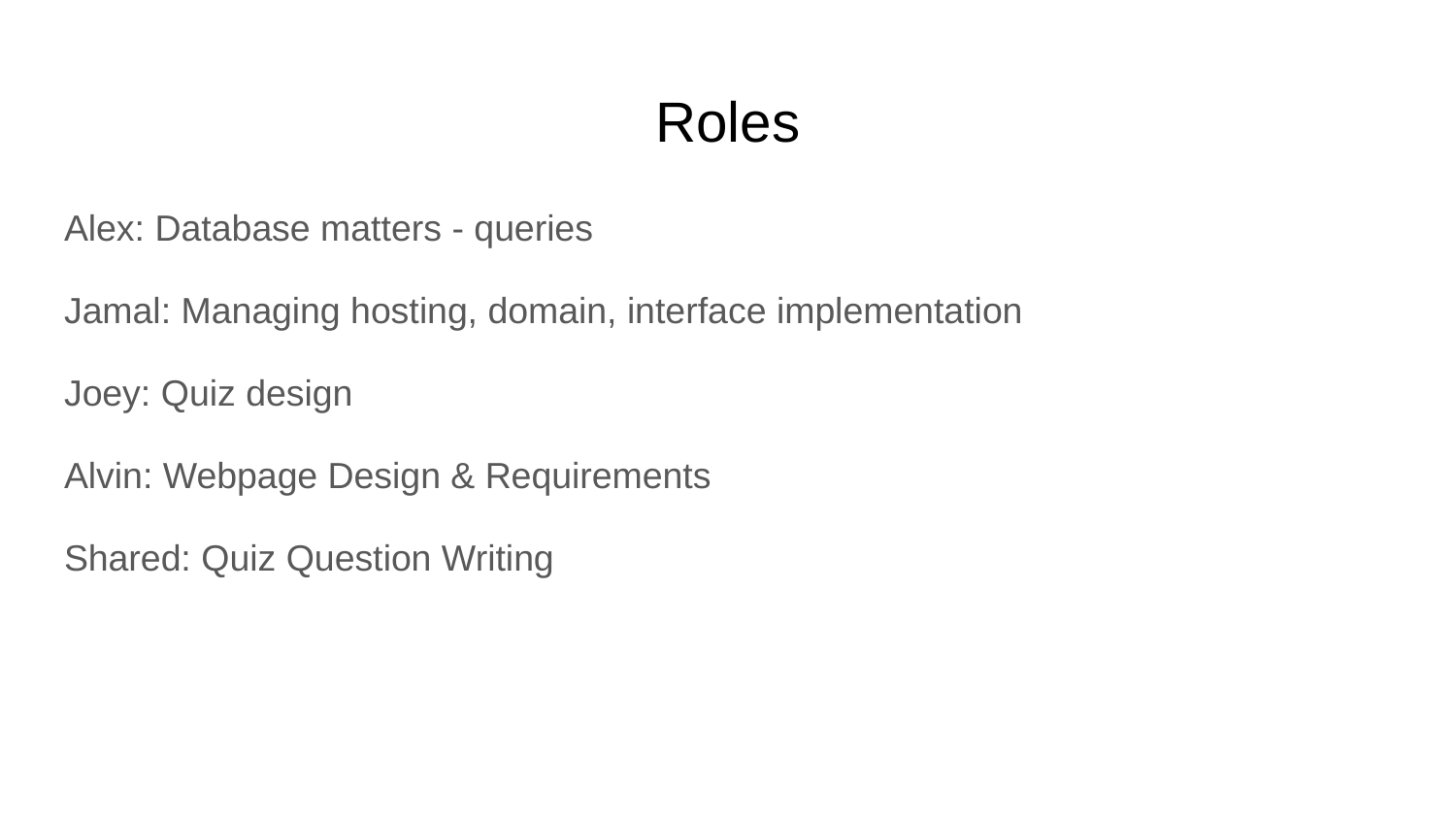

# Roles
Alex: Database matters - queries
Jamal: Managing hosting, domain, interface implementation
Joey: Quiz design
Alvin: Webpage Design & Requirements
Shared: Quiz Question Writing